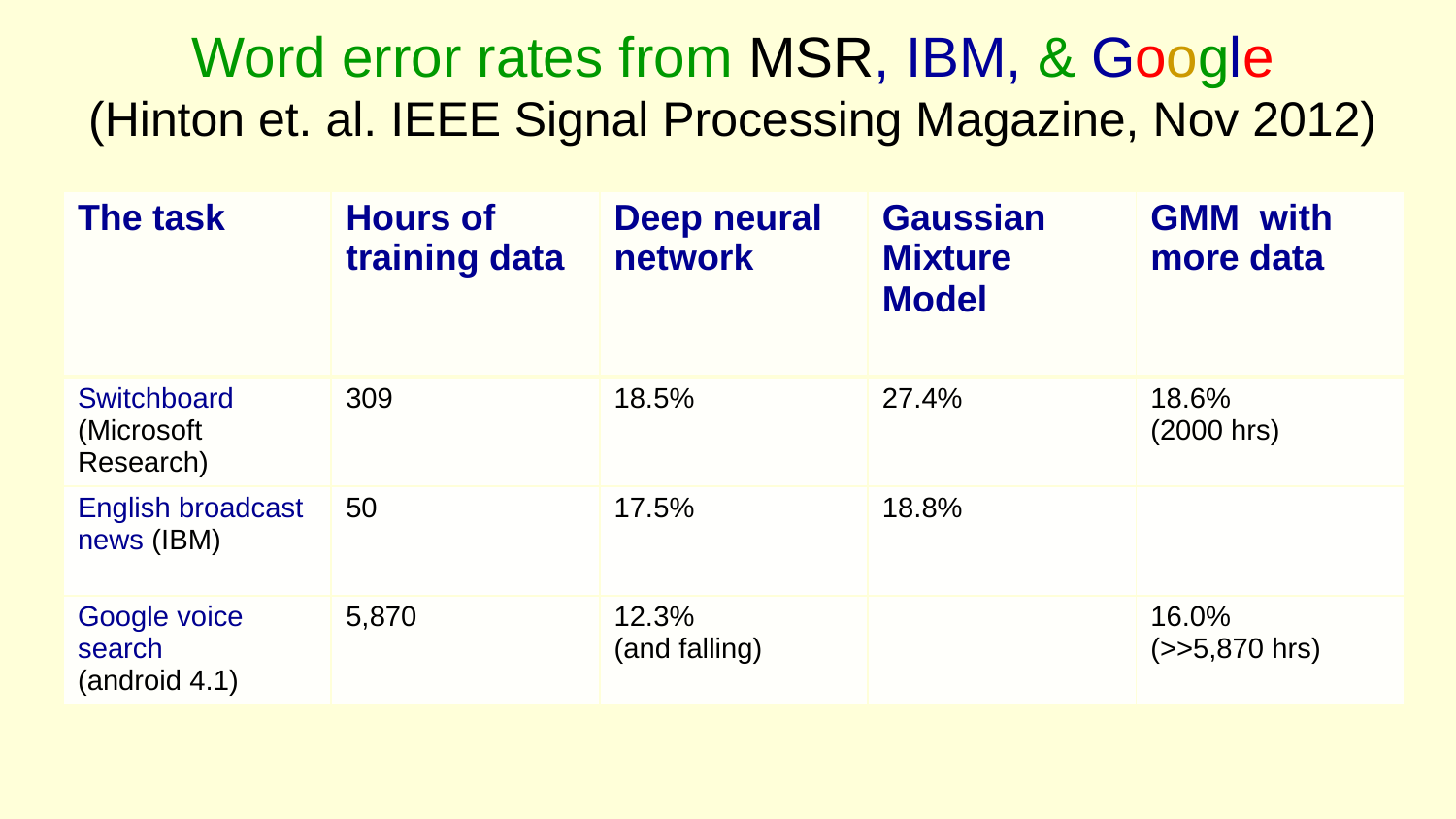

# Word error rates from MSR, IBM, & Google (Hinton et. al. IEEE Signal Processing Magazine, Nov 2012)
| The task | Hours of training data | Deep neural network | Gaussian Mixture Model | GMM with more data |
| --- | --- | --- | --- | --- |
| Switchboard (Microsoft Research) | 309 | 18.5% | 27.4% | 18.6% (2000 hrs) |
| English broadcast news (IBM) | 50 | 17.5% | 18.8% |  |
| Google voice search (android 4.1) | 5,870 | 12.3% (and falling) |  | 16.0% (>>5,870 hrs) |